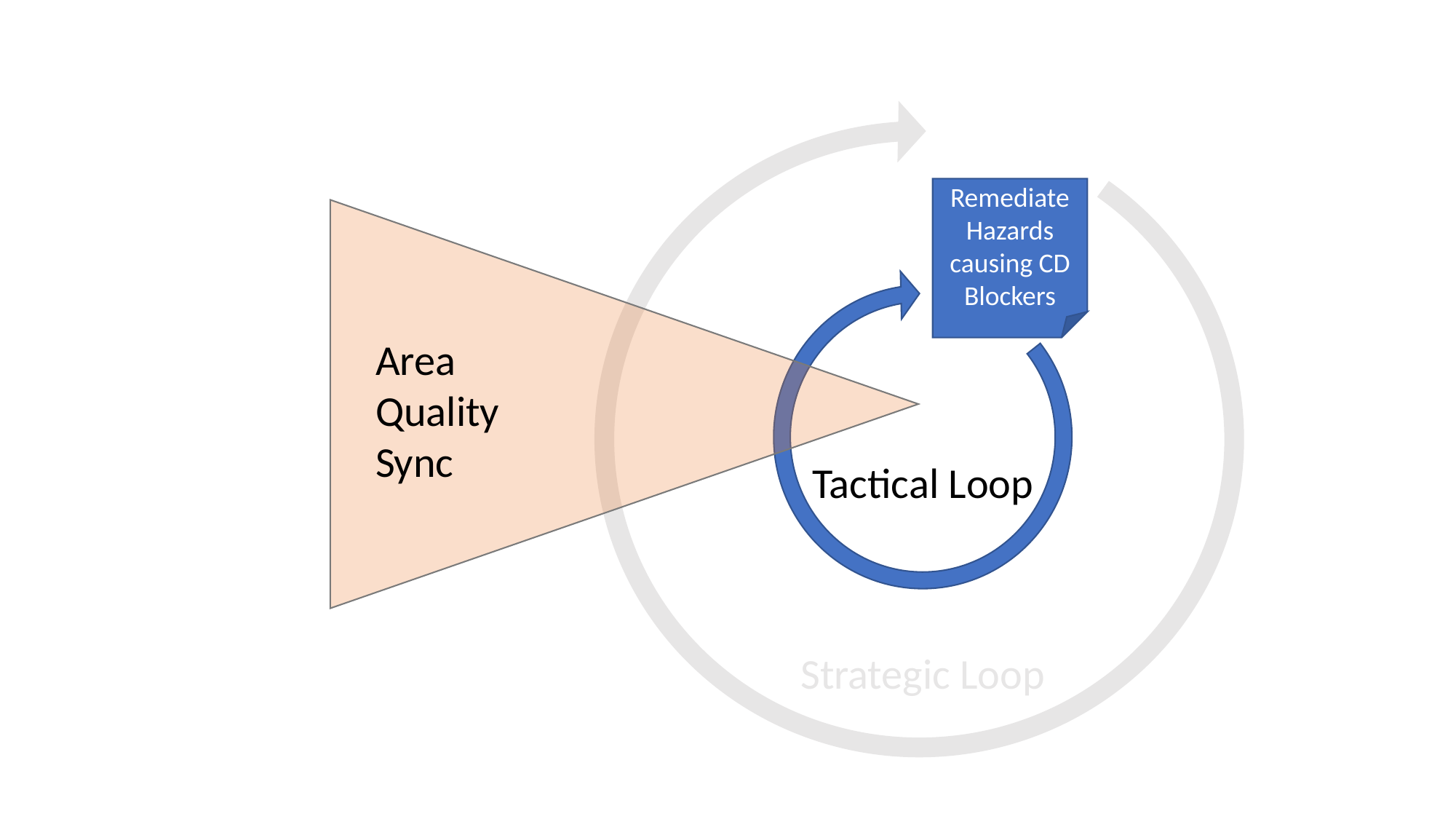

Remediate Hazards causing CD Blockers

Area
Quality
Sync
Tactical Loop
Strategic Loop